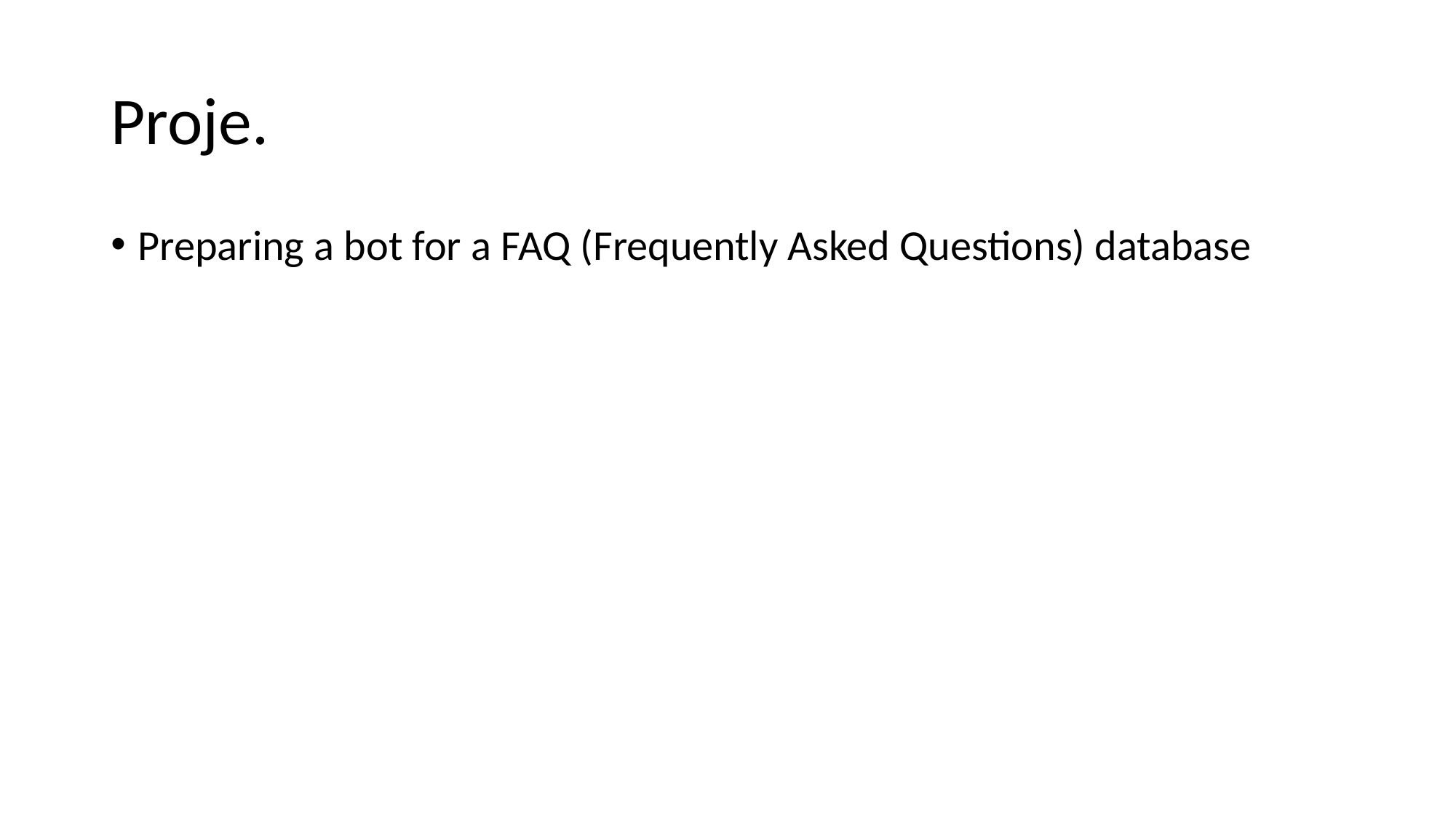

# Proje.
Preparing a bot for a FAQ (Frequently Asked Questions) database